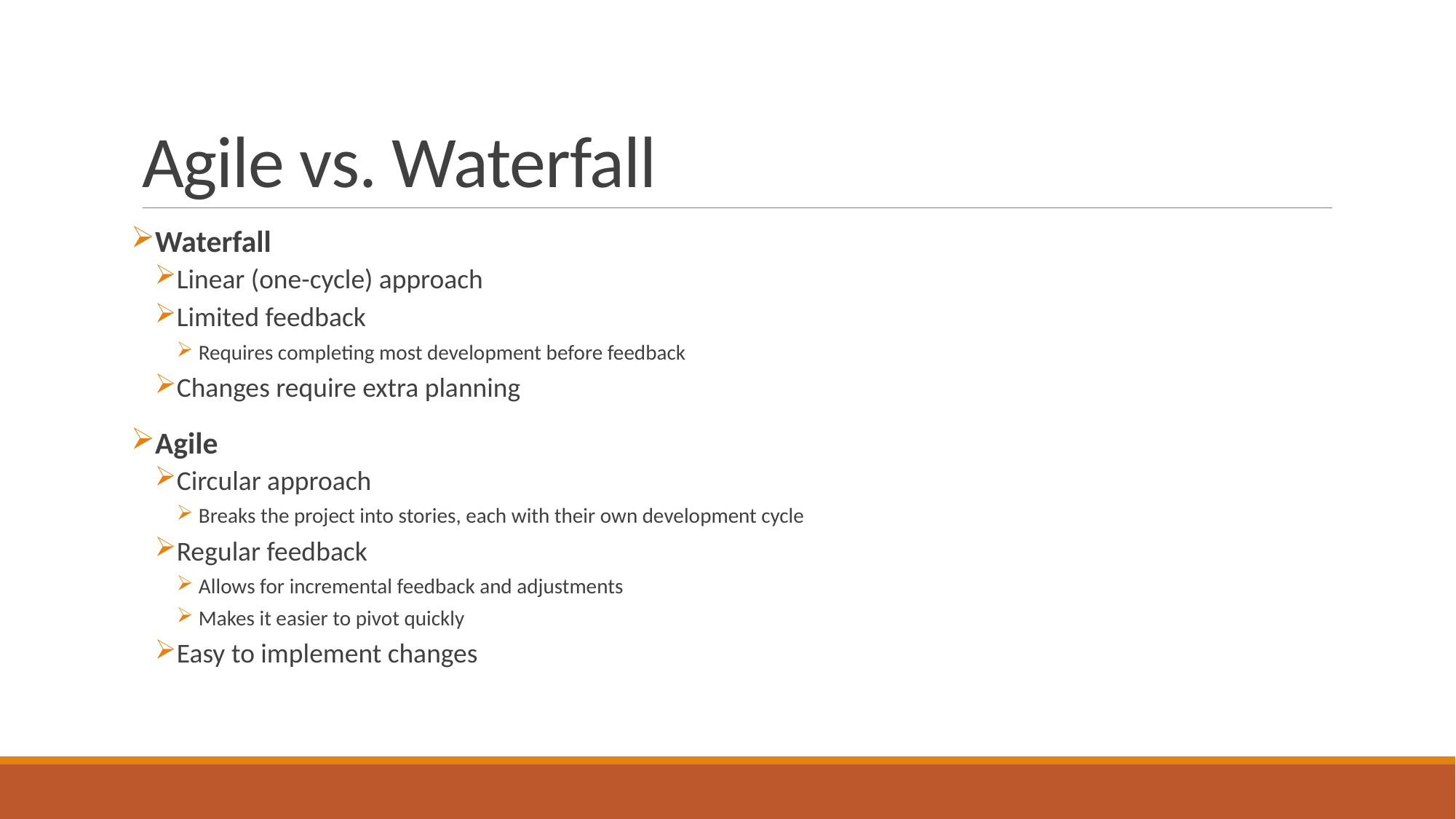

# Agile vs. Waterfall
Waterfall
Linear (one-cycle) approach
Limited feedback
Requires completing most development before feedback
Changes require extra planning
Agile
Circular approach
Breaks the project into stories, each with their own development cycle
Regular feedback
Allows for incremental feedback and adjustments
Makes it easier to pivot quickly
Easy to implement changes